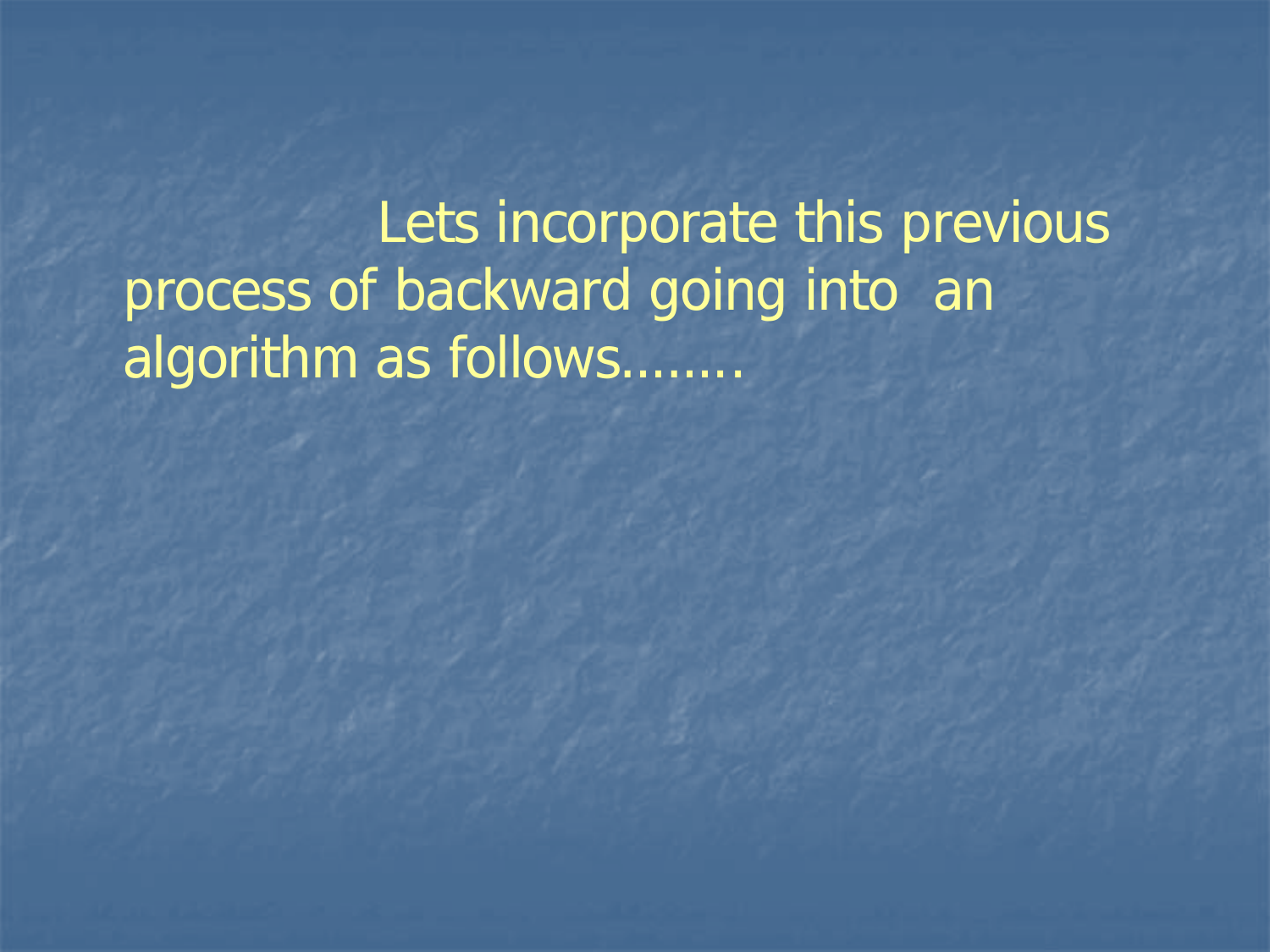

Lets incorporate this previous process of backward going into  an algorithm as follows……..